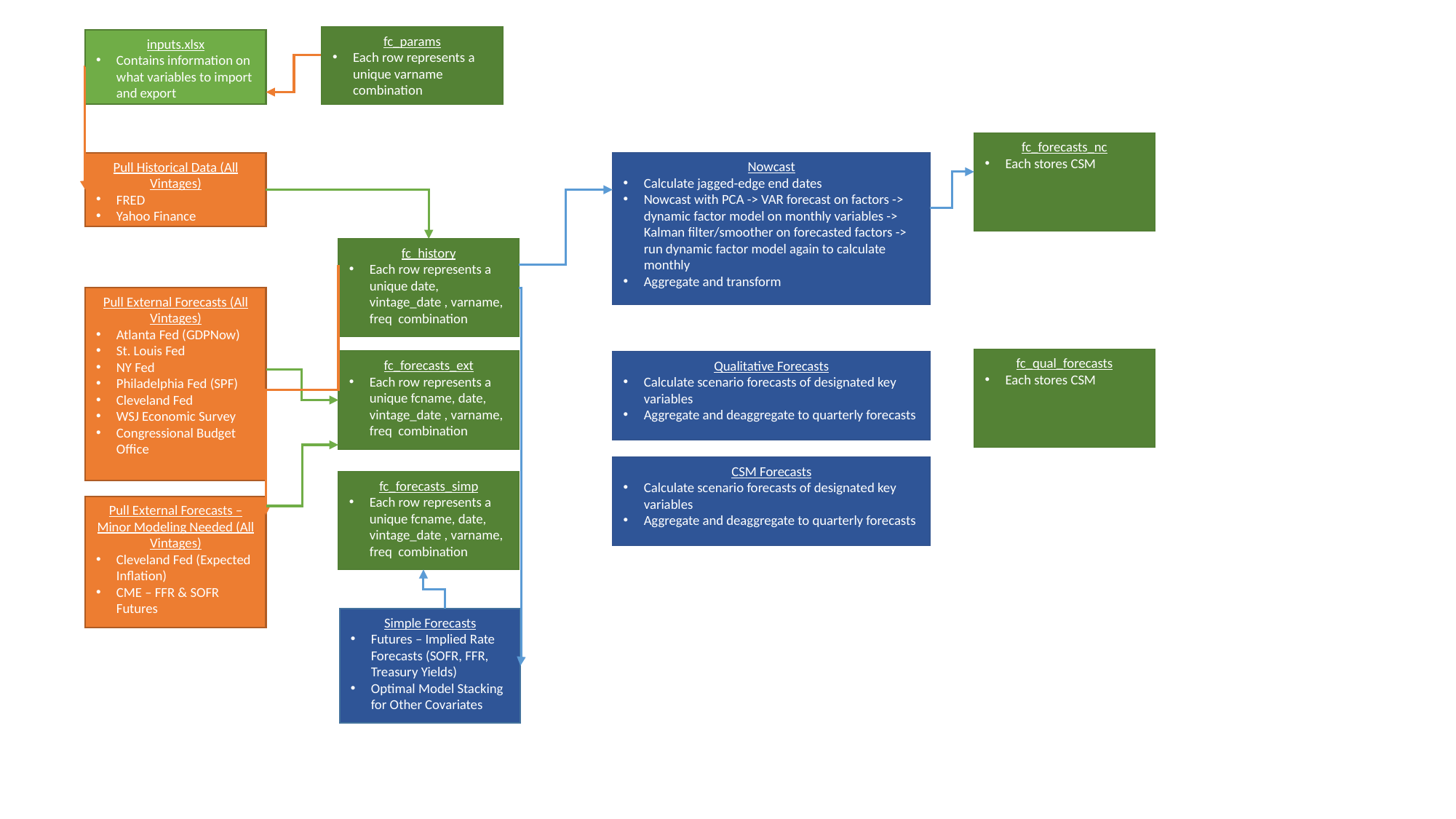

fc_params
Each row represents a unique varname combination
inputs.xlsx
Contains information on what variables to import and export
fc_forecasts_nc
Each stores CSM
Nowcast
Calculate jagged-edge end dates
Nowcast with PCA -> VAR forecast on factors ->  dynamic factor model on monthly variables -> Kalman filter/smoother on forecasted factors -> run dynamic factor model again to calculate monthly
Aggregate and transform
Pull Historical Data (All Vintages)
FRED
Yahoo Finance
fc_history
Each row represents a unique date, vintage_date , varname, freq  combination
Pull External Forecasts (All Vintages)
Atlanta Fed (GDPNow)
St. Louis Fed
NY Fed
Philadelphia Fed (SPF)
Cleveland Fed
WSJ Economic Survey
Congressional Budget Office

fc_qual_forecasts
Each stores CSM
fc_forecasts_ext
Each row represents a unique fcname, date, vintage_date , varname, freq  combination
Qualitative Forecasts
Calculate scenario forecasts of designated key variables
Aggregate and deaggregate to quarterly forecasts
CSM Forecasts
Calculate scenario forecasts of designated key variables
Aggregate and deaggregate to quarterly forecasts
fc_forecasts_simp
Each row represents a unique fcname, date, vintage_date , varname, freq  combination
Pull External Forecasts – Minor Modeling Needed (All Vintages)
Cleveland Fed (Expected Inflation)
CME – FFR & SOFR Futures
Simple Forecasts
Futures – Implied Rate Forecasts (SOFR, FFR, Treasury Yields)
Optimal Model Stacking for Other Covariates